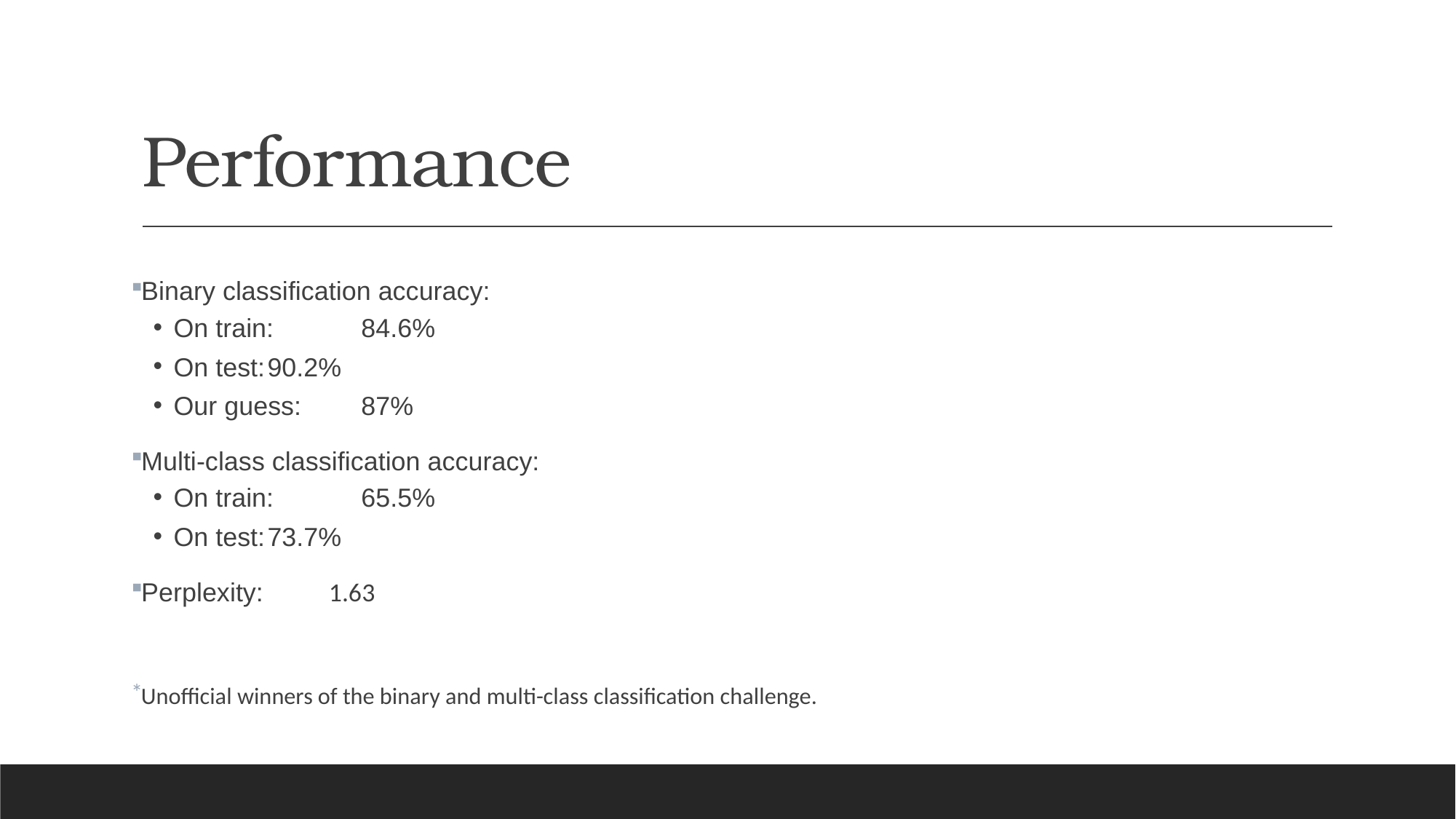

# Performance
Binary classification accuracy:
On train:	84.6%
On test:	90.2%
Our guess:	87%
Multi-class classification accuracy:
On train:	65.5%
On test:	73.7%
Perplexity:	1.63

Unofficial winners of the binary and multi-class classification challenge.